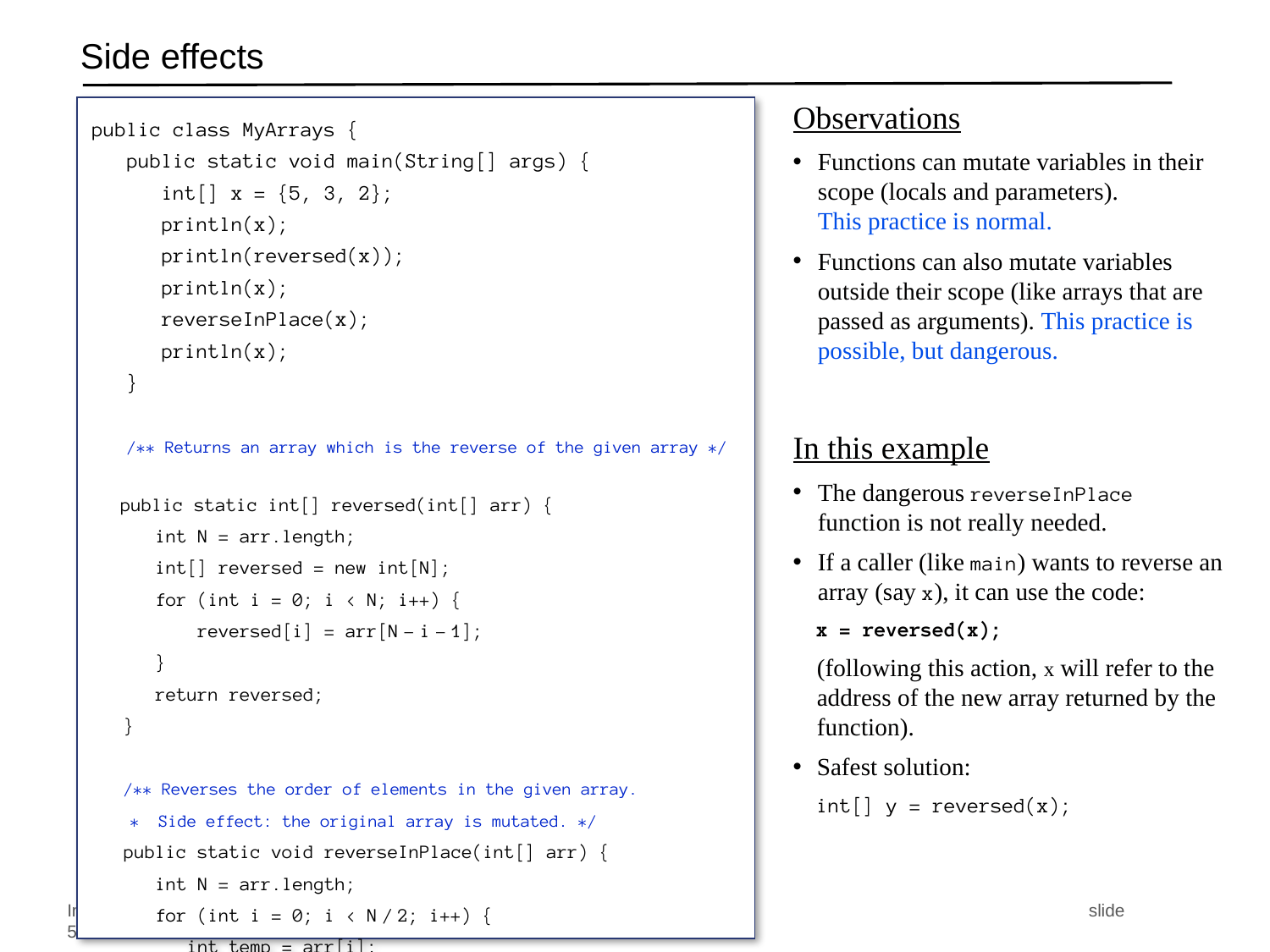

# Side effects
Observations
Functions can mutate variables in their scope (locals and parameters).
This practice is normal.
Functions can also mutate variables outside their scope (like arrays that are passed as arguments). This practice is possible, but dangerous.
public class MyArrays {
   public static void main(String[] args) {
      int[] x = {5, 3, 2};
      println(x);
      println(reversed(x));
      println(x);
      reverseInPlace(x);
      println(x);
   }

   /** Returns an array which is the reverse of the given array */
   public static int[] reversed(int[] arr) {
      int N = arr.length;
      int[] reversed = new int[N];
      for (int i = 0; i < N; i++) {
          reversed[i] = arr[N – i – 1];
      }
      return reversed;
   }

   /** Reverses the order of elements in the given array.
    *  Side effect: the original array is mutated. */
   public static void reverseInPlace(int[] arr) {
      int N = arr.length;
      for (int i = 0; i < N / 2; i++) {
         int temp = arr[i];
         arr[i] = arr[N – i – 1];
         arr[N – i – 1] = temp;
      }
   }
}
In this example
The dangerous reverseInPlace
function is not really needed.
If a caller (like main) wants to reverse an array (say x), it can use the code:
x = reversed(x);
(following this action, x will refer to the address of the new array returned by the function).
Safest solution:
int[] y = reversed(x);